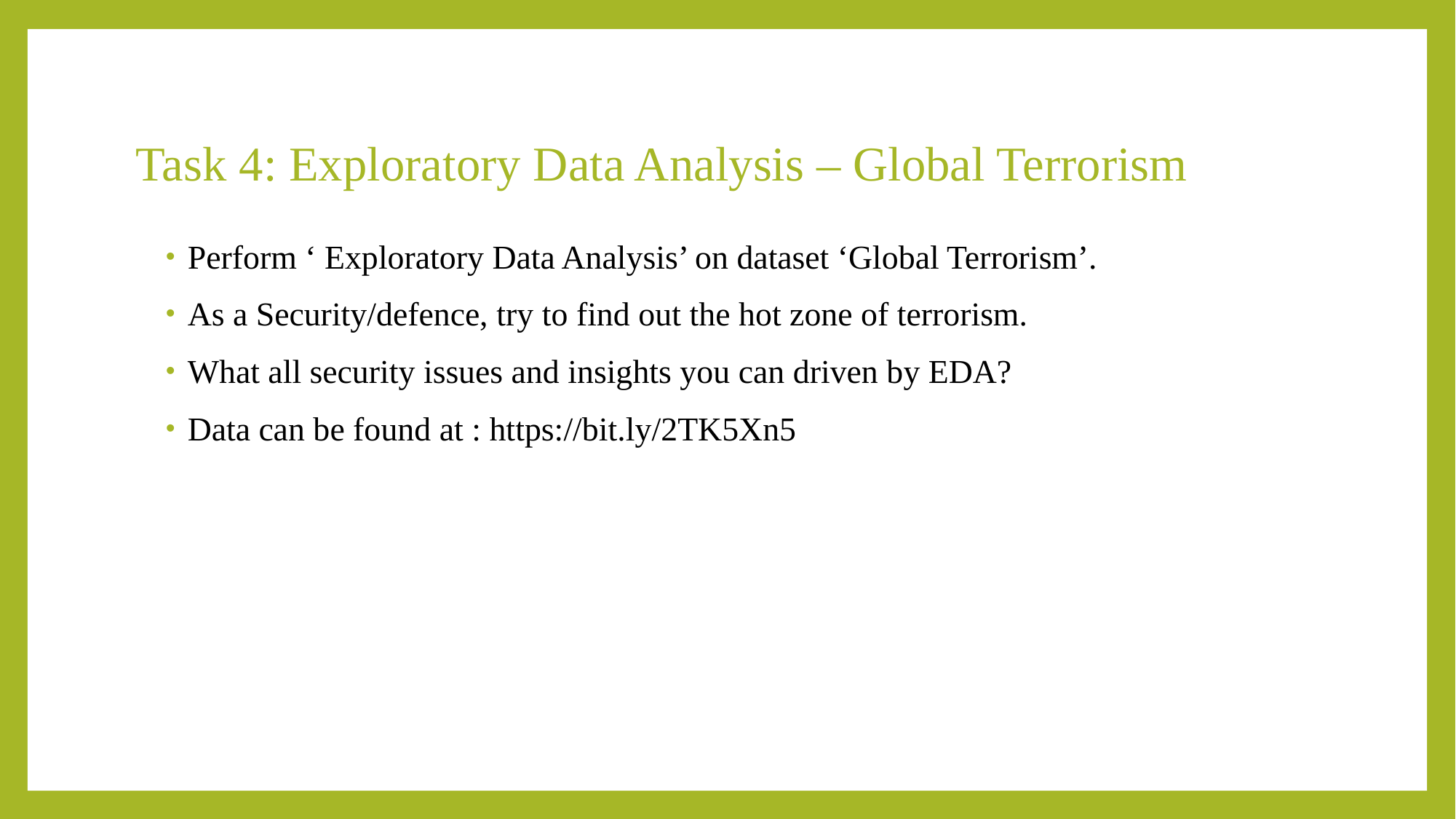

# Task 4: Exploratory Data Analysis – Global Terrorism
Perform ‘ Exploratory Data Analysis’ on dataset ‘Global Terrorism’.
As a Security/defence, try to find out the hot zone of terrorism.
What all security issues and insights you can driven by EDA?
Data can be found at : https://bit.ly/2TK5Xn5